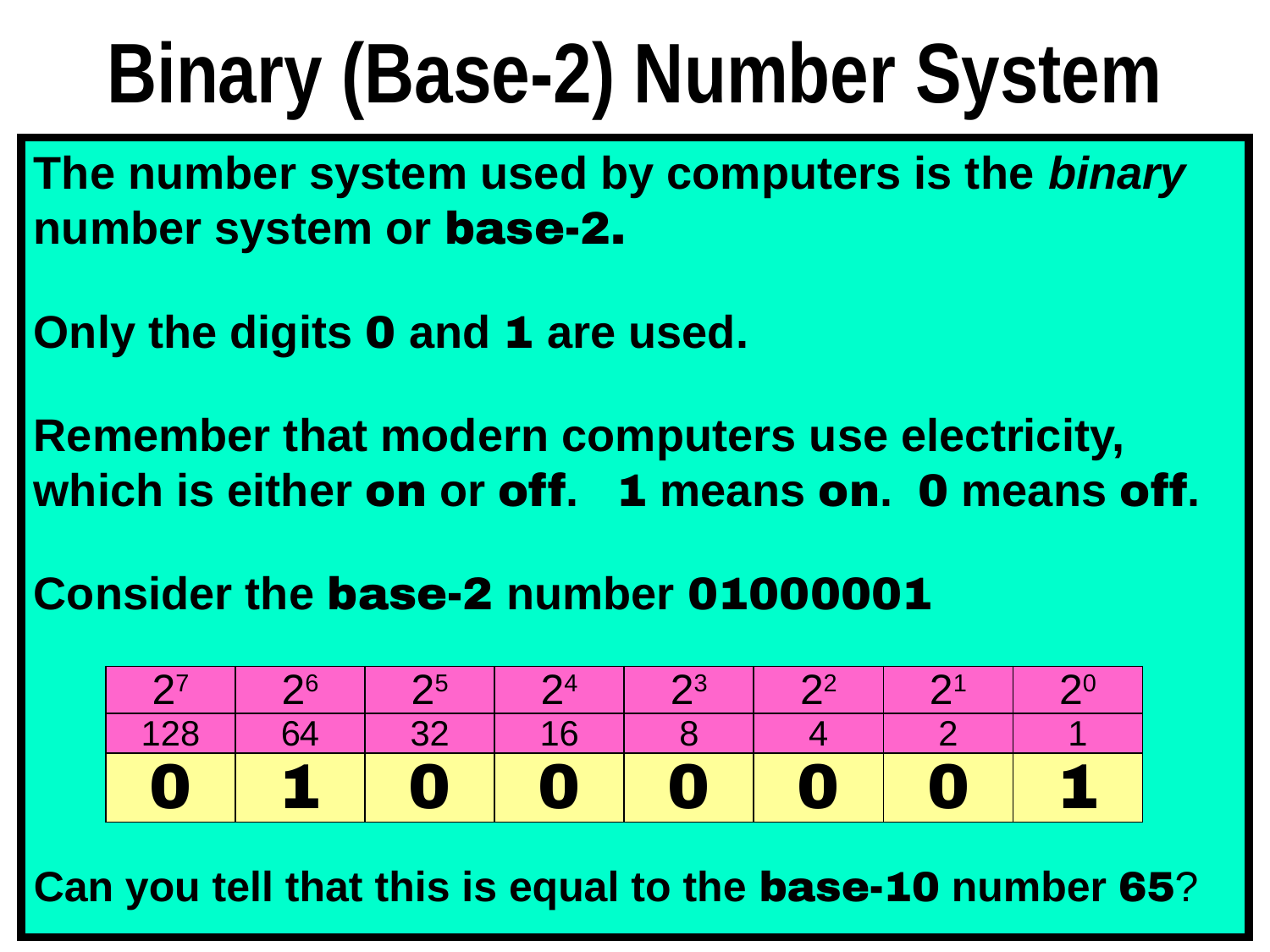

# Binary (Base-2) Number System
The number system used by computers is the binary number system or base-2.

Only the digits 0 and 1 are used.

Remember that modern computers use electricity, which is either on or off.   1 means on.  0 means off.

Consider the base-2 number 01000001

Can you tell that this is equal to the base-10 number 65?

| 27 | 26 | 25 | 24 | 23 | 22 | 21 | 20 |
| --- | --- | --- | --- | --- | --- | --- | --- |
| 128 | 64 | 32 | 16 | 8 | 4 | 2 | 1 |
| 0 | 1 | 0 | 0 | 0 | 0 | 0 | 1 |